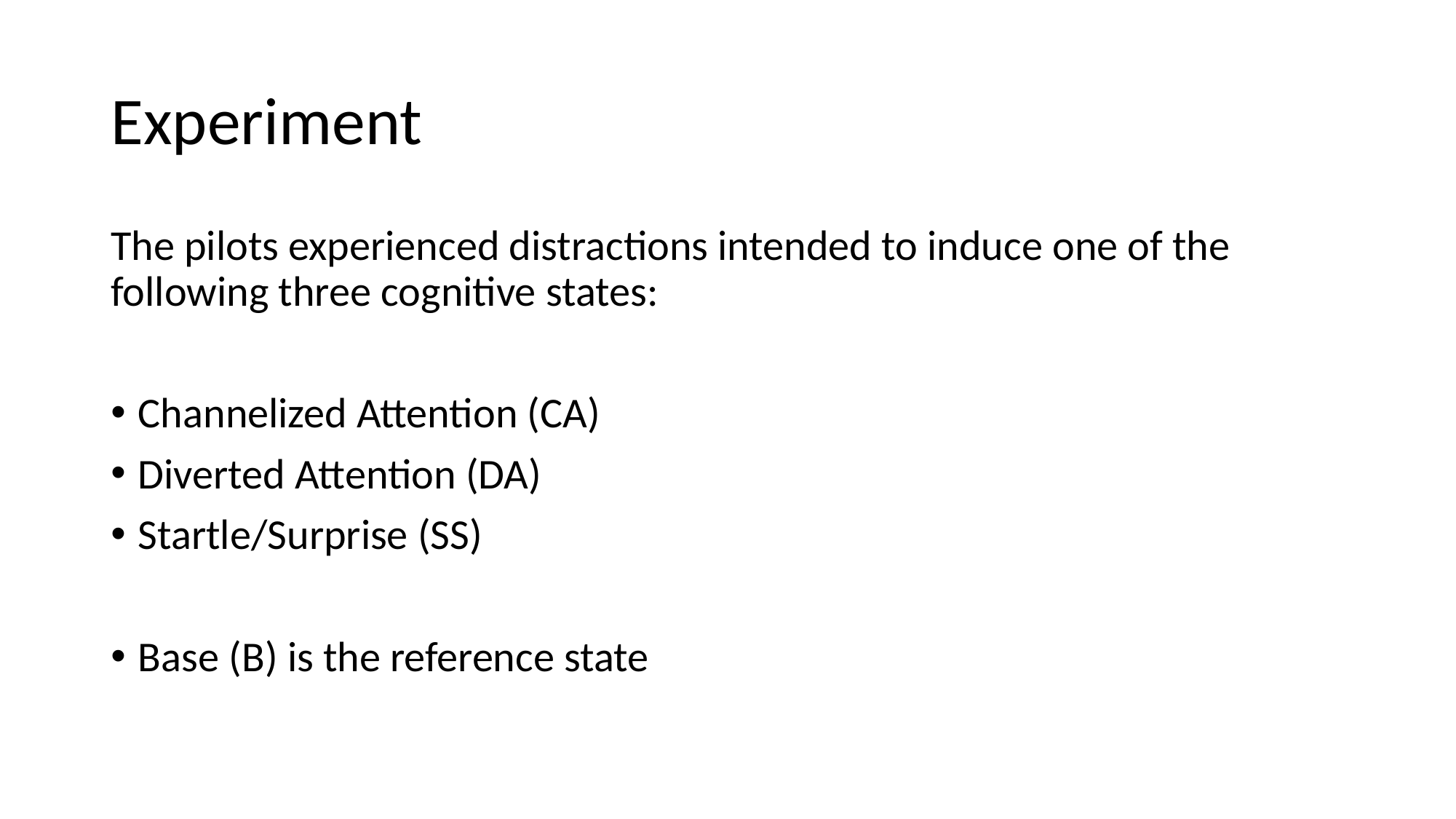

# Experiment
The pilots experienced distractions intended to induce one of the following three cognitive states:

Channelized Attention (CA)
Diverted Attention (DA)
Startle/Surprise (SS)

Base (B) is the reference state